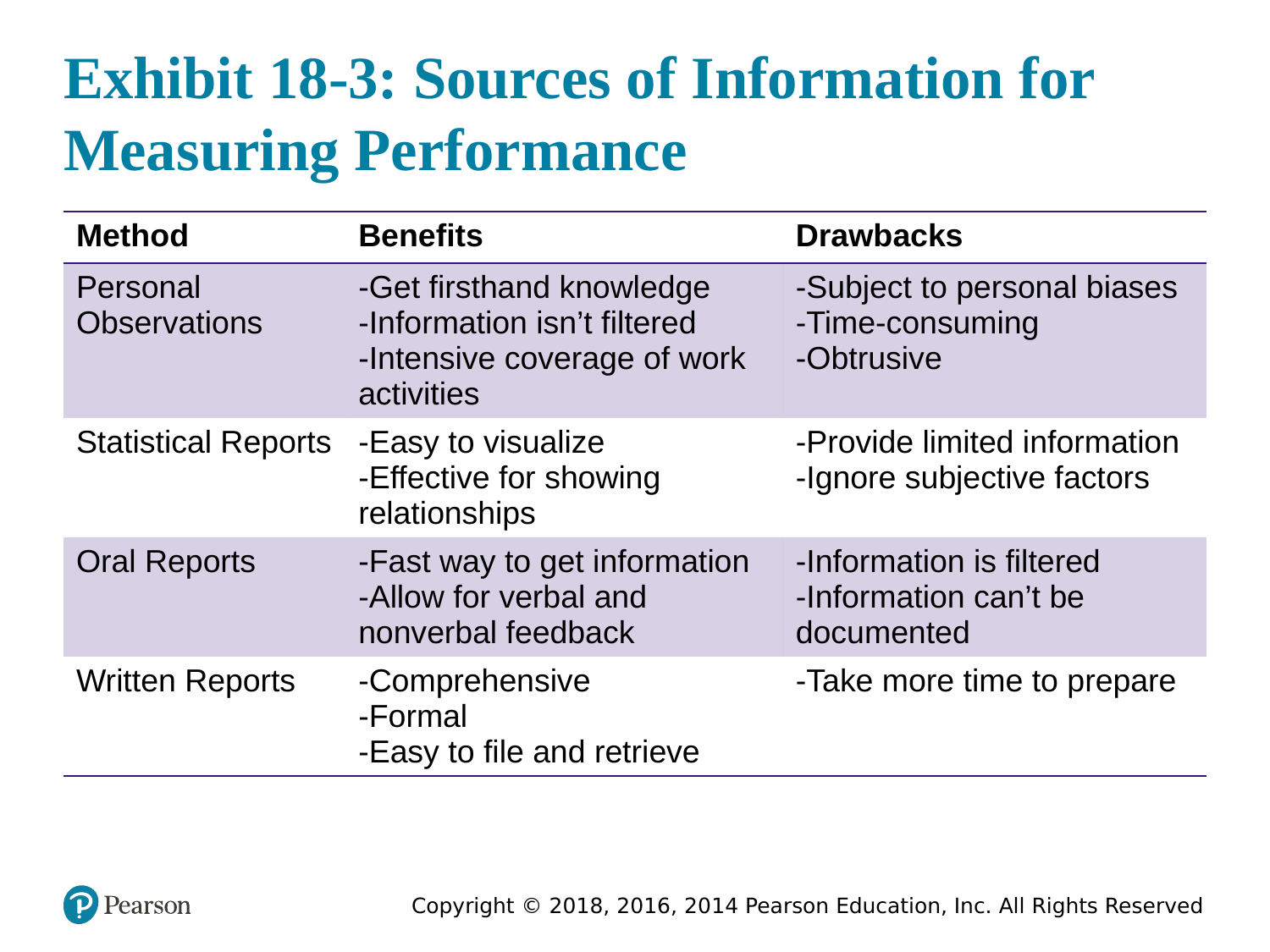

# Exhibit 18-3: Sources of Information for Measuring Performance
| Method | Benefits | Drawbacks |
| --- | --- | --- |
| Personal Observations | -Get firsthand knowledge -Information isn’t filtered -Intensive coverage of work activities | -Subject to personal biases -Time-consuming -Obtrusive |
| Statistical Reports | -Easy to visualize -Effective for showing relationships | -Provide limited information -Ignore subjective factors |
| Oral Reports | -Fast way to get information -Allow for verbal and nonverbal feedback | -Information is filtered -Information can’t be documented |
| Written Reports | -Comprehensive -Formal -Easy to file and retrieve | -Take more time to prepare |